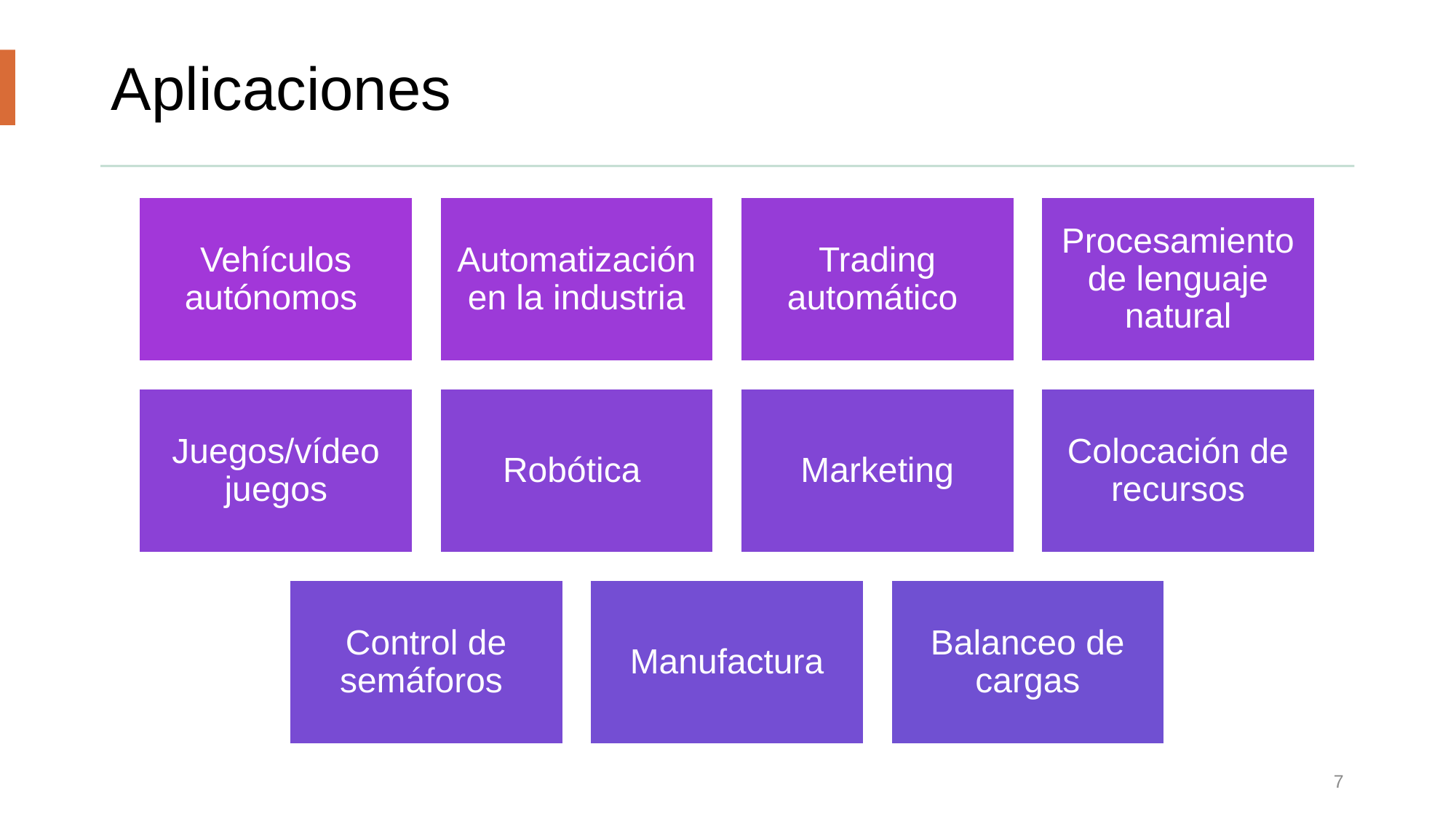

# Aplicaciones

Vehículos autónomos
Automatización en la industria
Trading automático
Procesamiento de lenguaje natural
Juegos/vídeo juegos
Robótica
Marketing
Colocación de recursos
Control de semáforos
Manufactura
Balanceo de cargas
7